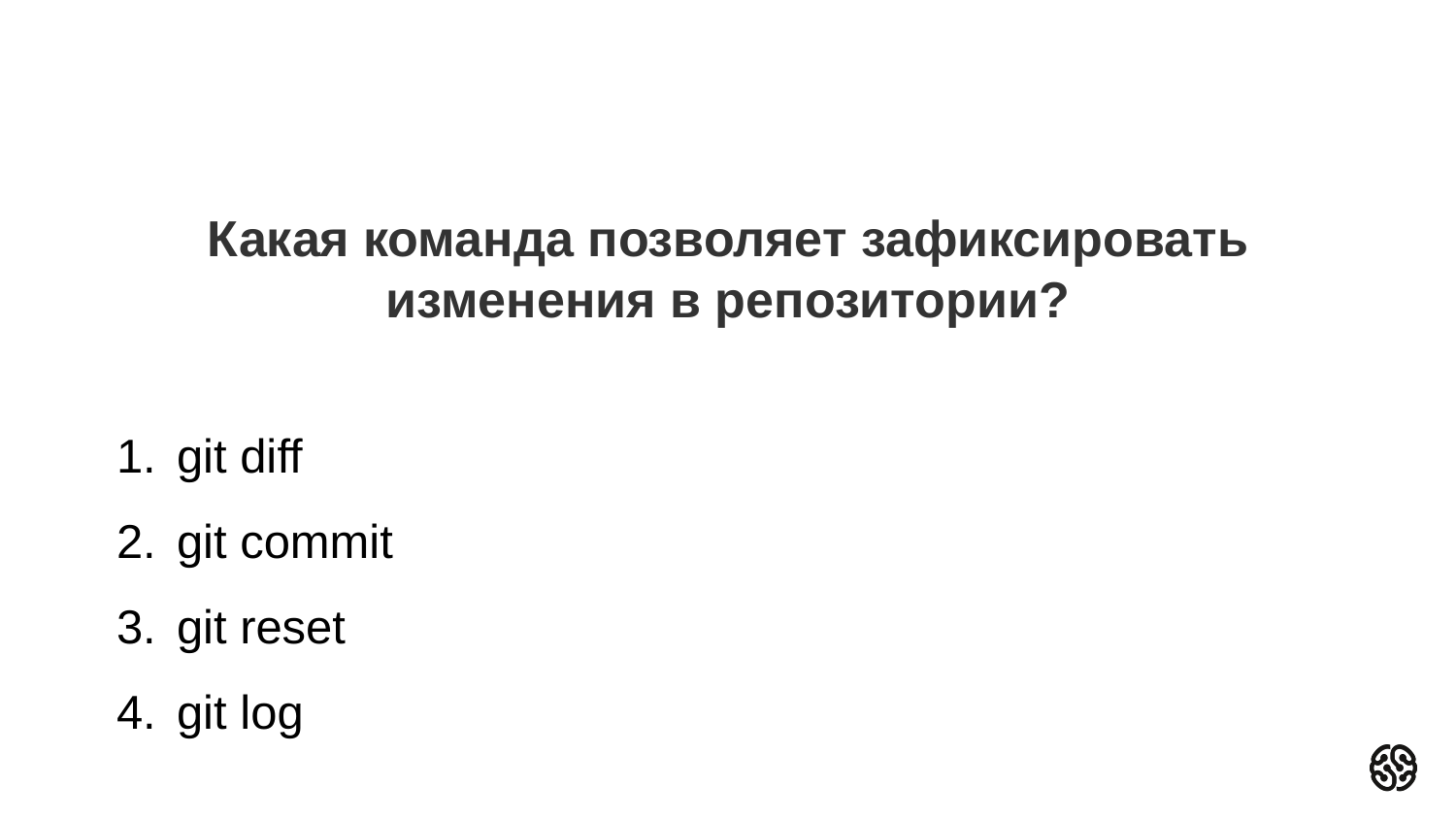

# Какая команда позволяет зафиксировать изменения в репозитории?
git diff
git commit
git reset
git log